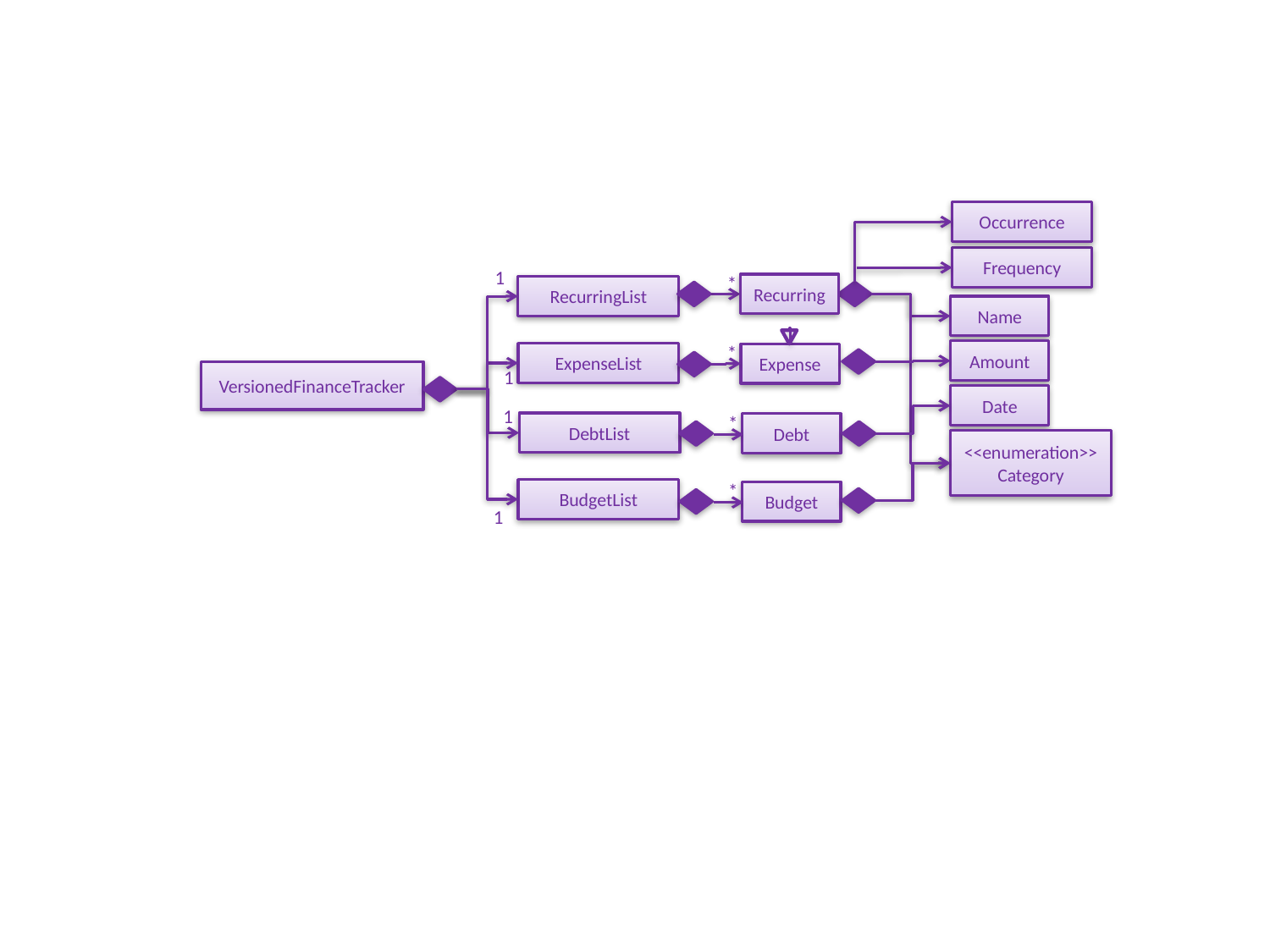

Occurrence
Frequency
1
*
Recurring
RecurringList

Name

*
Amount
ExpenseList
Expense

VersionedFinanceTracker
1

Date
1
*
DebtList
Debt

<<enumeration>>Category
*
BudgetList
Budget

1